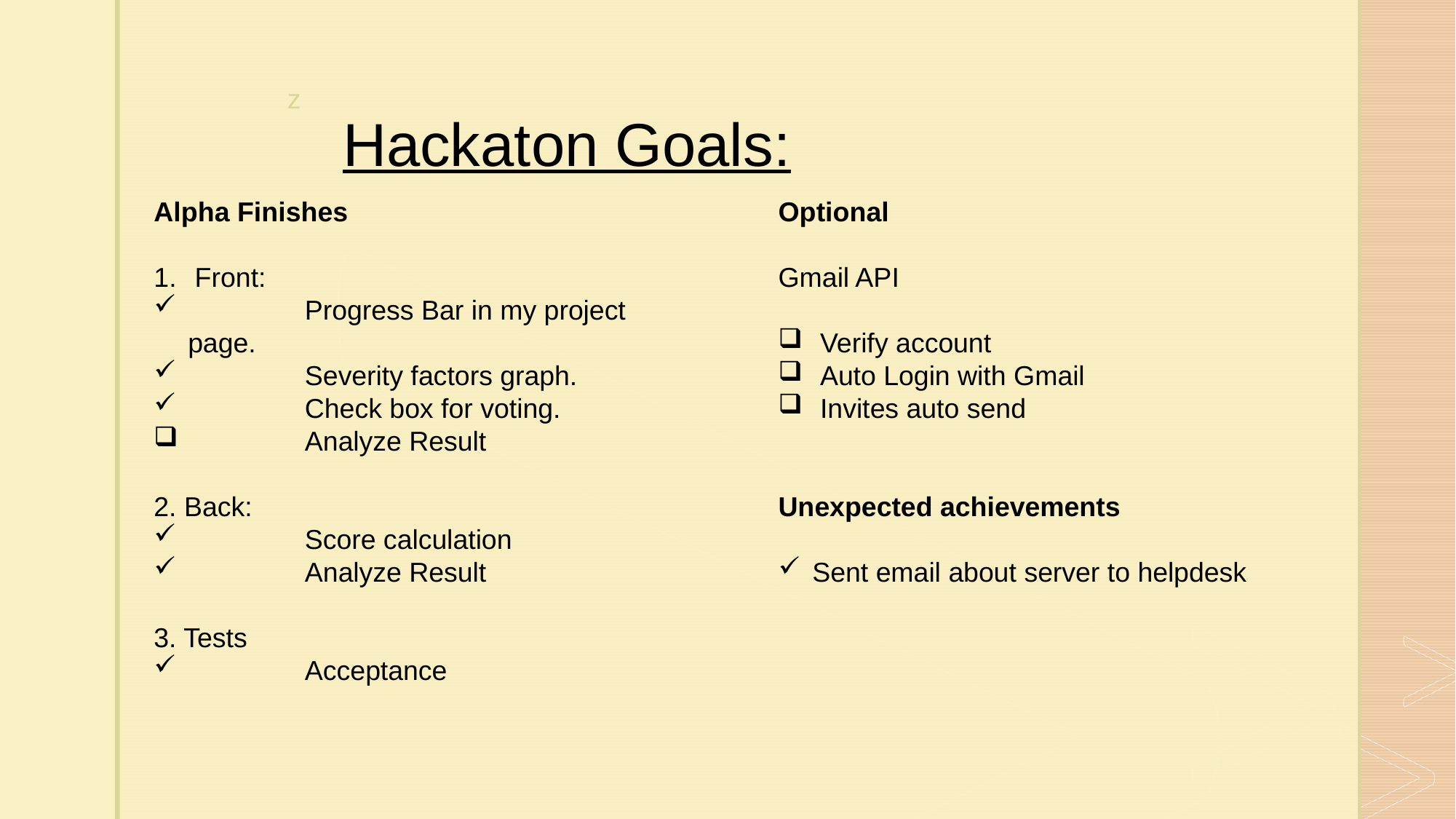

Hackaton Goals:
Optional

Gmail API

 Verify account
 Auto Login with Gmail
 Invites auto send

Unexpected achievements

Sent email about server to helpdesk
Alpha Finishes

Front:
	 Progress Bar in my project page.
	 Severity factors graph.
	 Check box for voting.
	 Analyze Result

2. Back:
	 Score calculation
	 Analyze Result

3. Tests
	 Acceptance